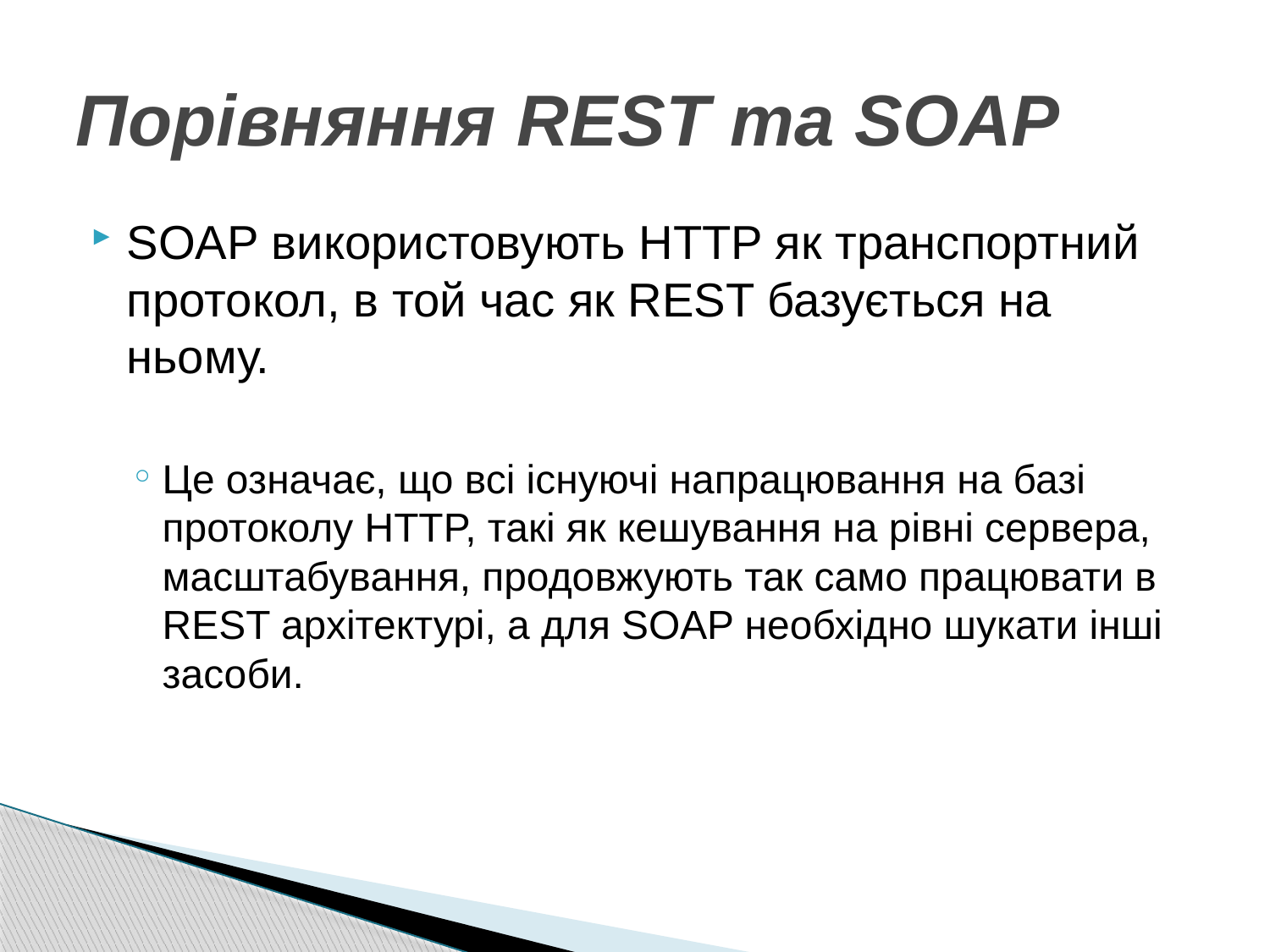

# Порівняння REST та SOAP
SOAP використовують HTTP як транспортний протокол, в той час як REST базується на ньому.

Це означає, що всі існуючі напрацювання на базі протоколу HTTP, такі як кешування на рівні сервера, масштабування, продовжують так само працювати в REST архітектурі, а для SOAP необхідно шукати інші засоби.